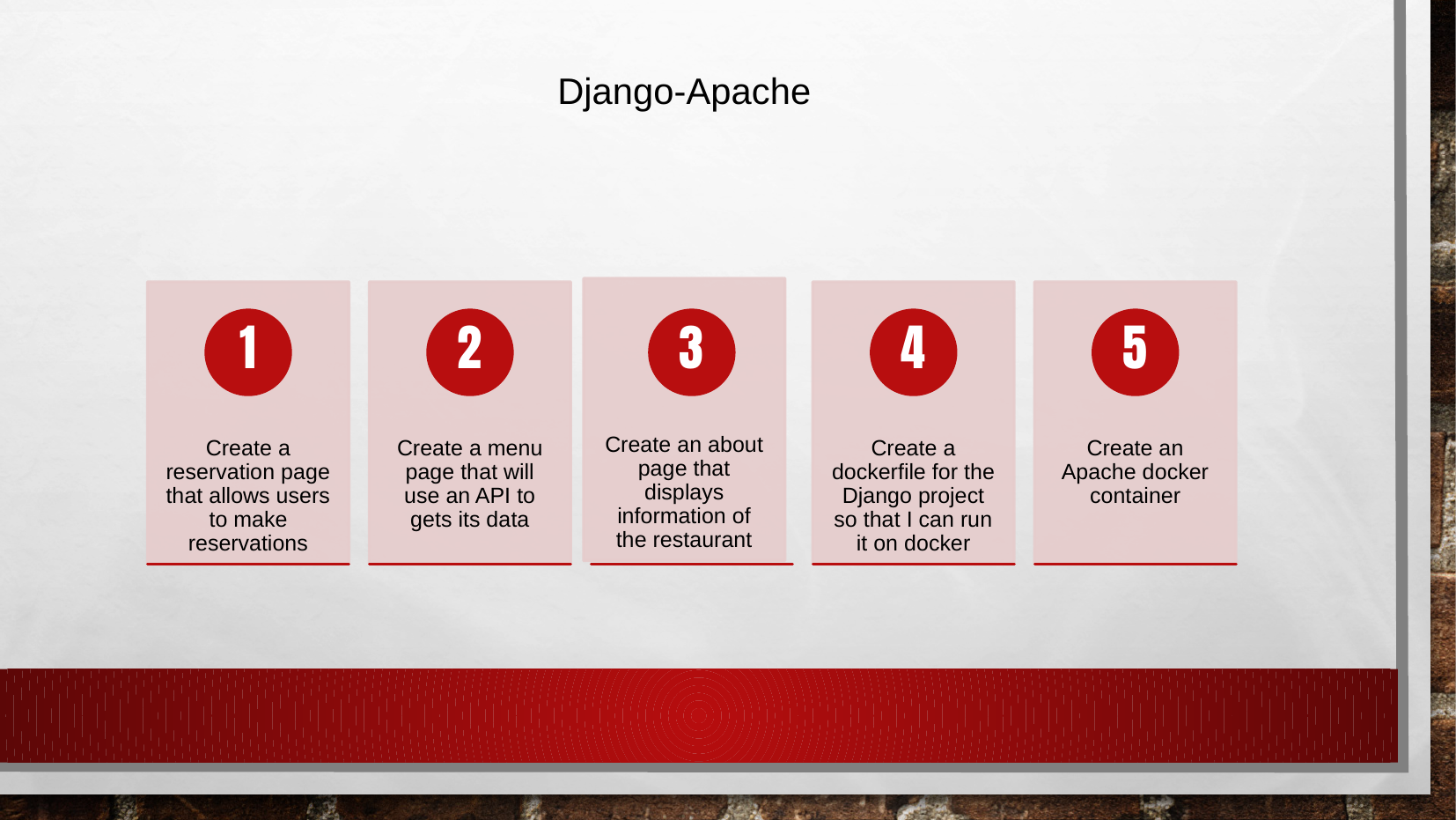

Django-Apache
Create a reservation page that allows users to make reservations
1
Create a menu page that will use an API to gets its data
2
Create an about page that displays information of the restaurant
3
Create a dockerfile for the Django project so that I can run it on docker
4
Create an Apache docker container
5